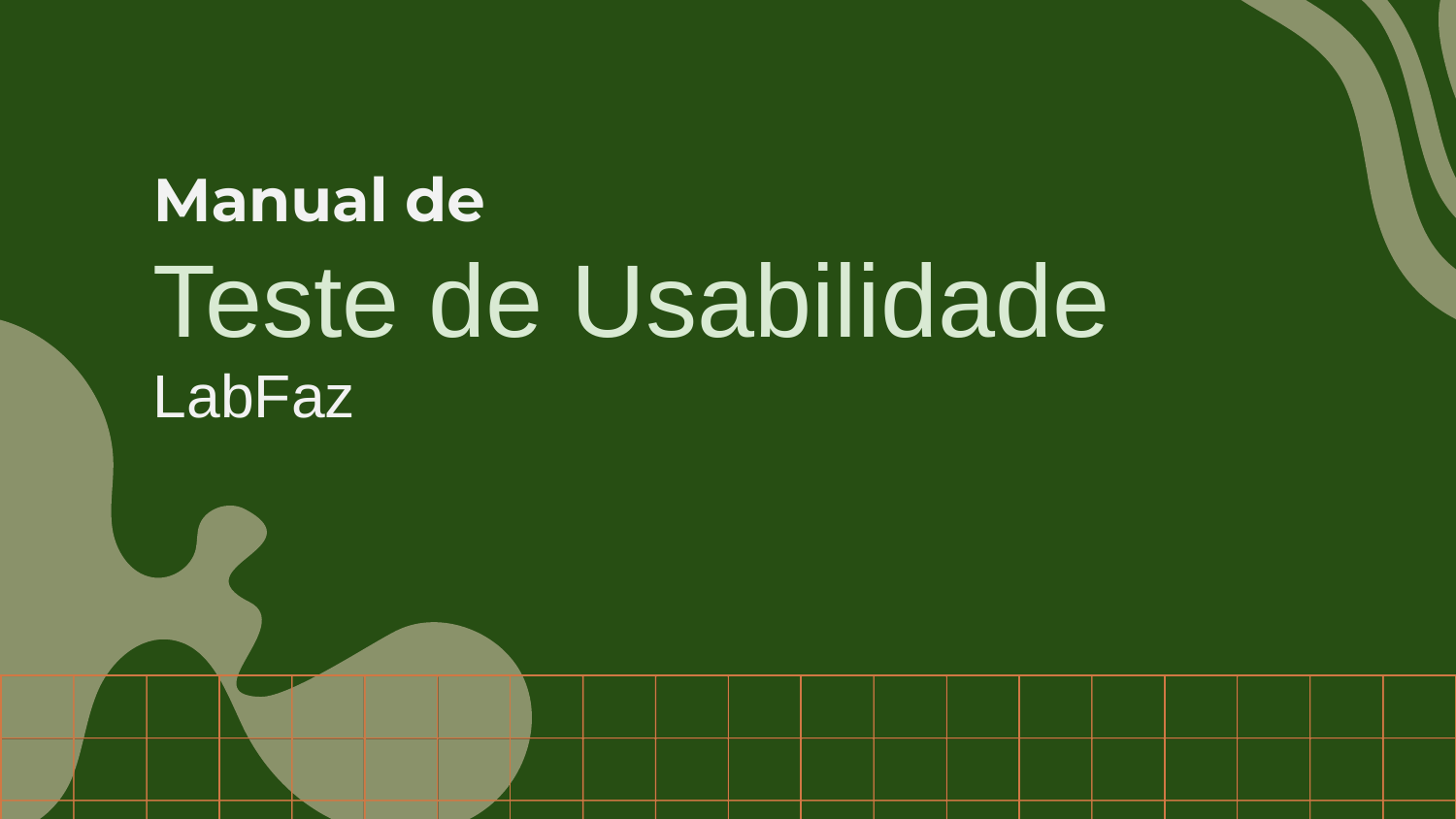

# Manual de
Teste de Usabilidade
LabFaz